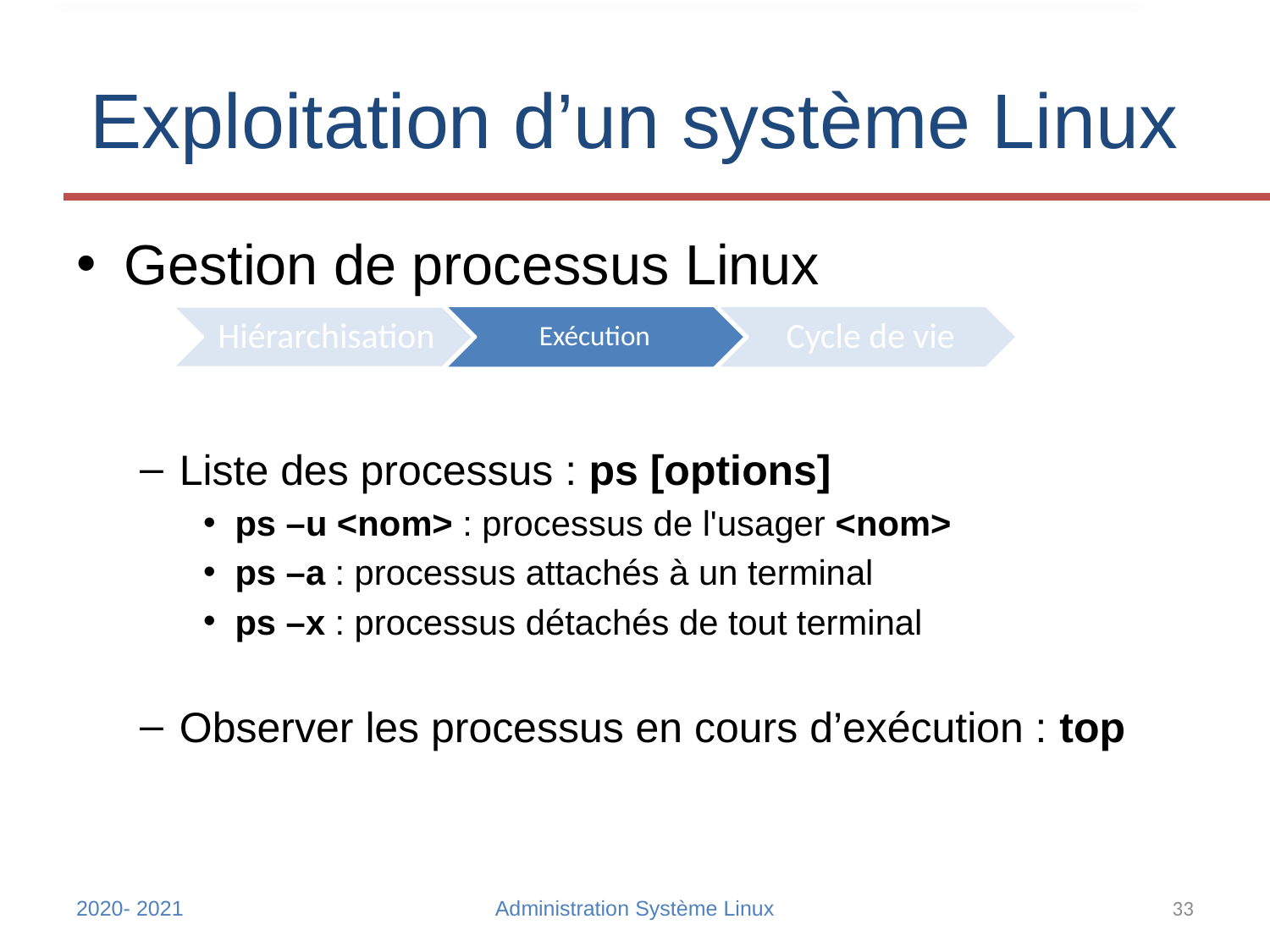

# Exploitation d’un système Linux
Gestion de processus Linux

Liste des processus : ps [options]
ps –u <nom> : processus de l'usager <nom>
ps –a : processus attachés à un terminal
ps –x : processus détachés de tout terminal

Observer les processus en cours d’exécution : top

Hiérarchisation
Exécution
Cycle de vie
2020- 2021
Administration Système Linux
33